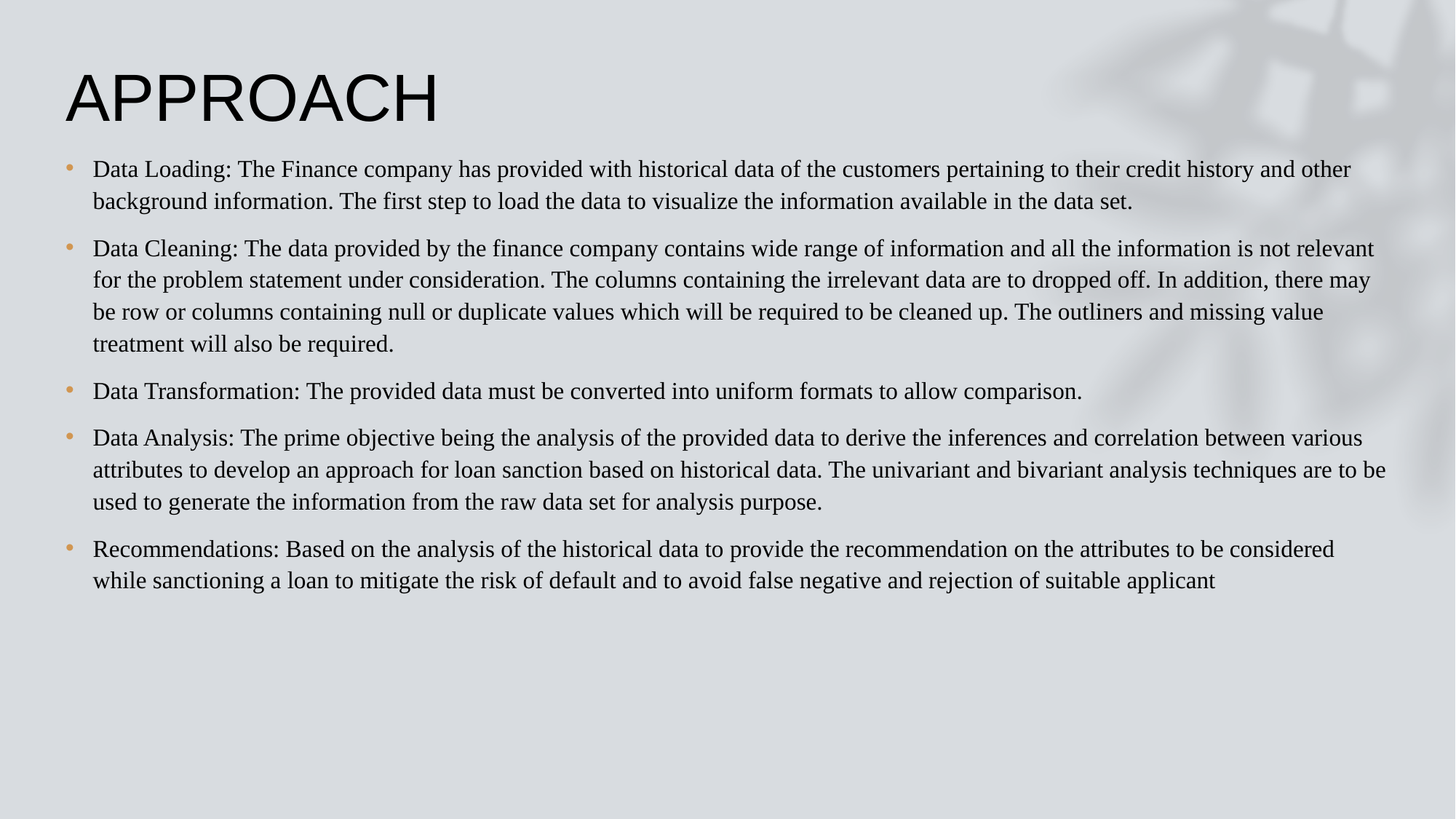

# APPROACH
Data Loading: The Finance company has provided with historical data of the customers pertaining to their credit history and other background information. The first step to load the data to visualize the information available in the data set.
Data Cleaning: The data provided by the finance company contains wide range of information and all the information is not relevant for the problem statement under consideration. The columns containing the irrelevant data are to dropped off. In addition, there may be row or columns containing null or duplicate values which will be required to be cleaned up. The outliners and missing value treatment will also be required.
Data Transformation: The provided data must be converted into uniform formats to allow comparison.
Data Analysis: The prime objective being the analysis of the provided data to derive the inferences and correlation between various attributes to develop an approach for loan sanction based on historical data. The univariant and bivariant analysis techniques are to be used to generate the information from the raw data set for analysis purpose.
Recommendations: Based on the analysis of the historical data to provide the recommendation on the attributes to be considered while sanctioning a loan to mitigate the risk of default and to avoid false negative and rejection of suitable applicant